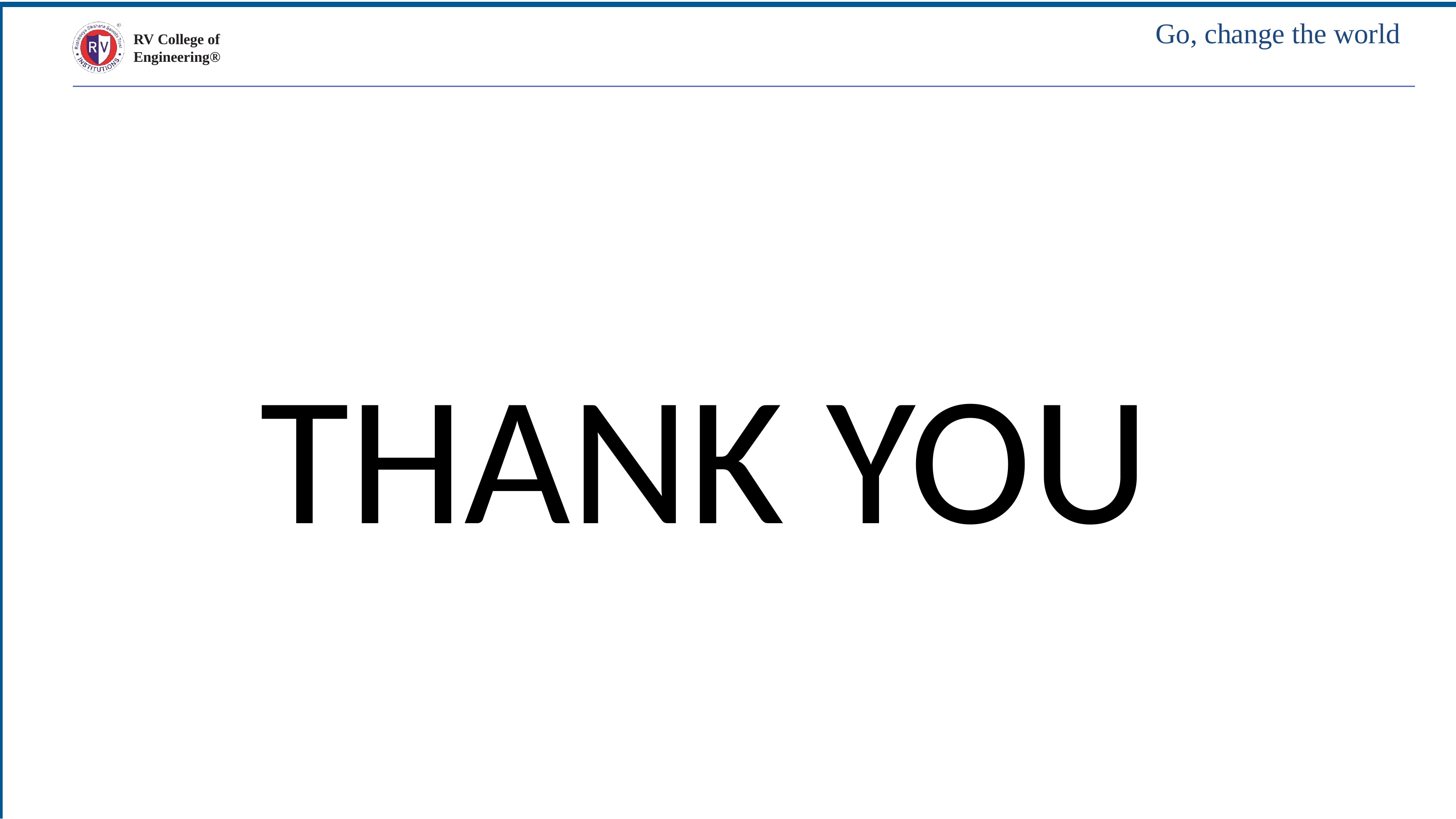

# Go, change the world
RV College of  Engineering®

THANK YOU